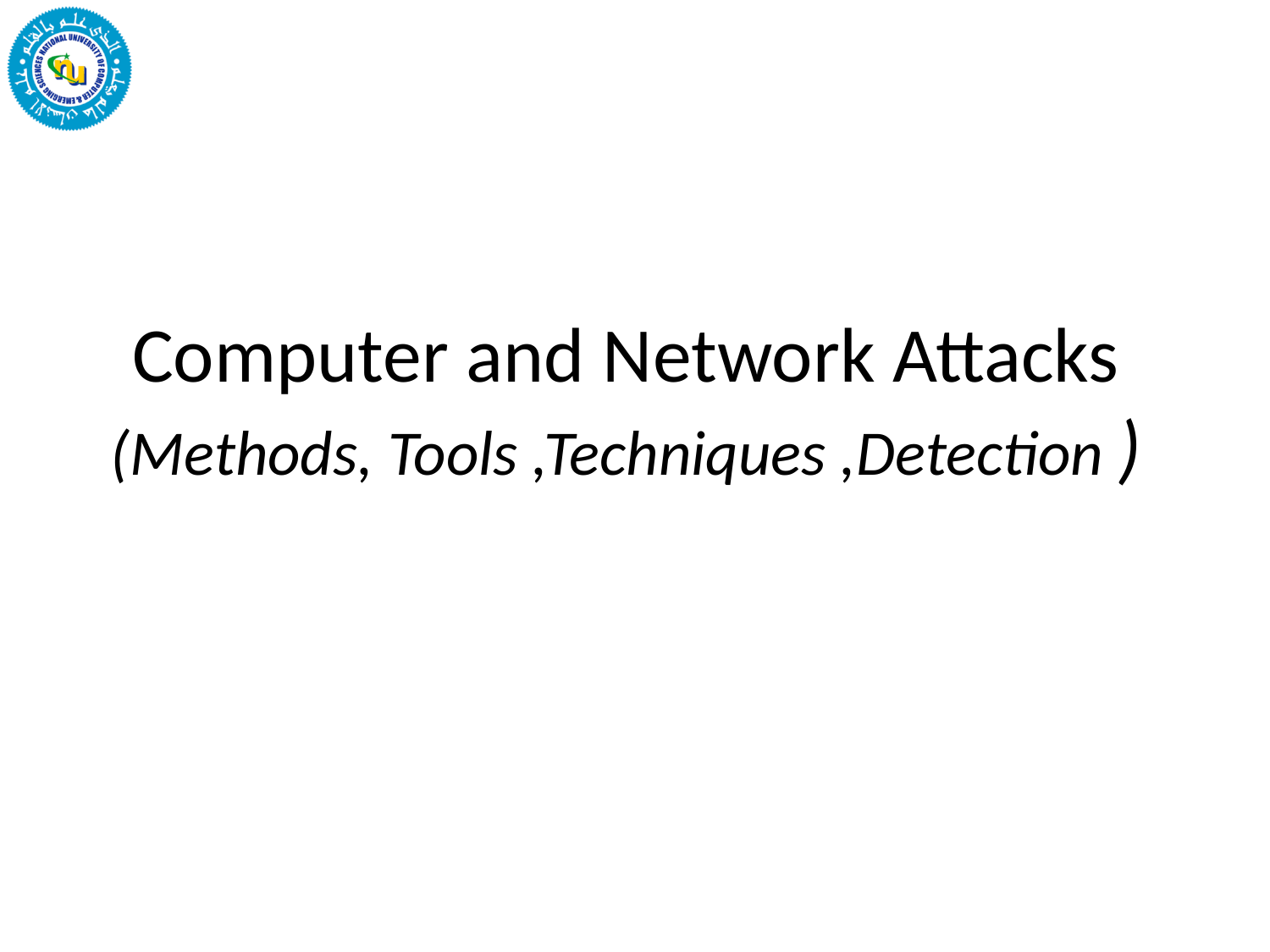

# Computer and Network Attacks (Methods, Tools ,Techniques ,Detection )